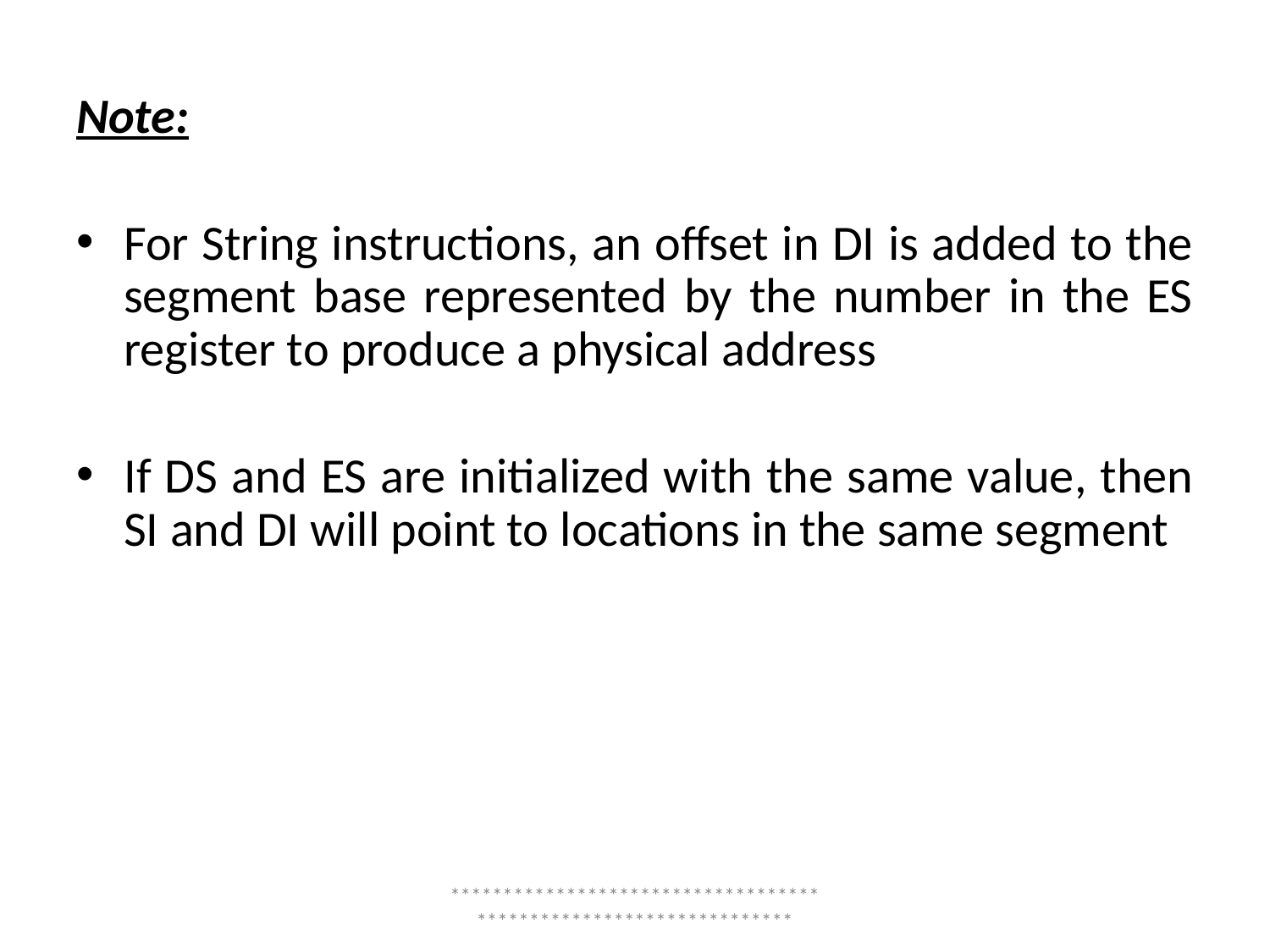

Note:

For String instructions, an offset in DI is added to the segment base represented by the number in the ES register to produce a physical address

If DS and ES are initialized with the same value, then SI and DI will point to locations in the same segment
*****************************************************************